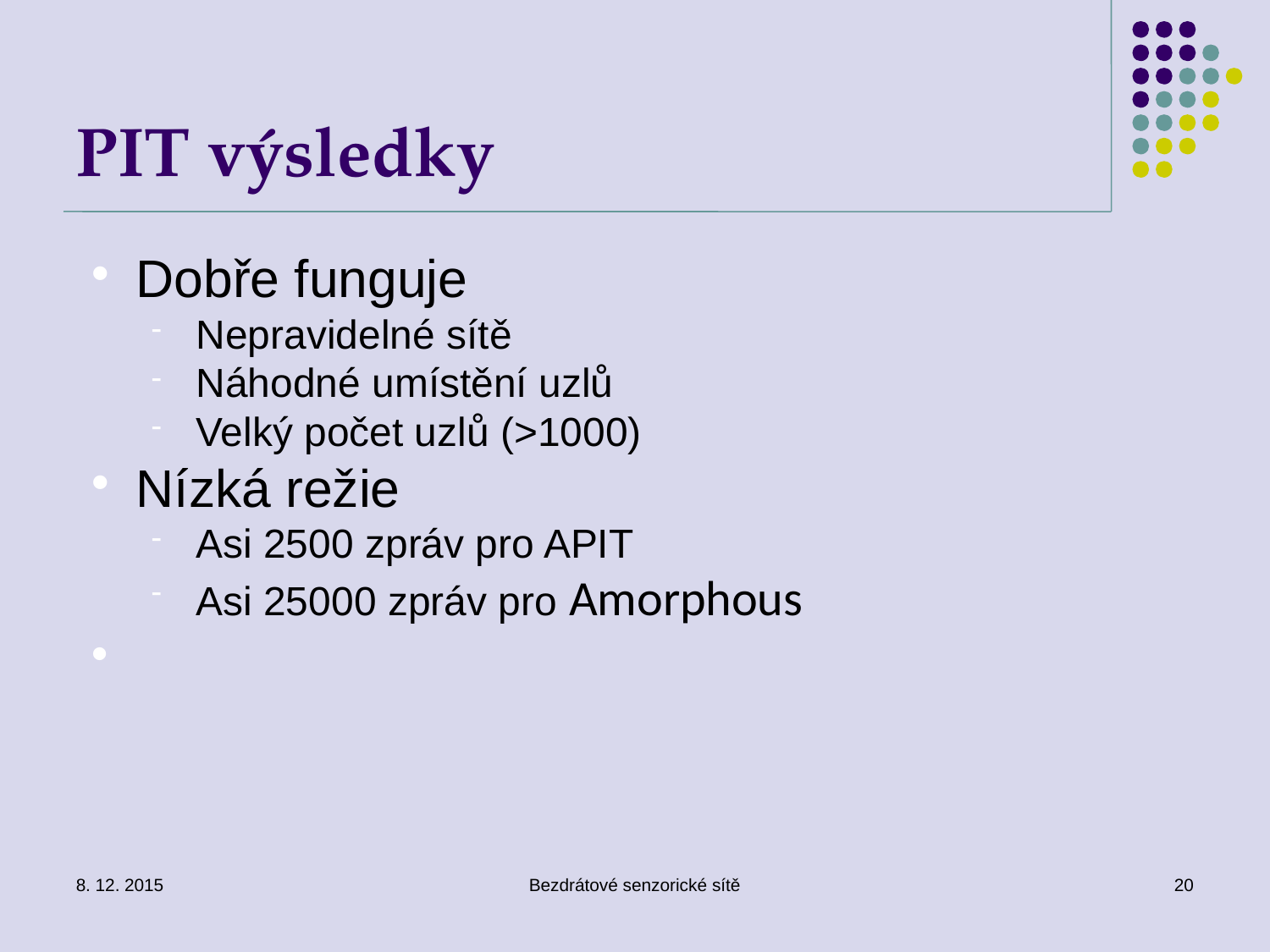

PIT výsledky
Dobře funguje
Nepravidelné sítě
Náhodné umístění uzlů
Velký počet uzlů (>1000)
Nízká režie
Asi 2500 zpráv pro APIT
Asi 25000 zpráv pro Amorphous

8. 12. 2015
Bezdrátové senzorické sítě
20